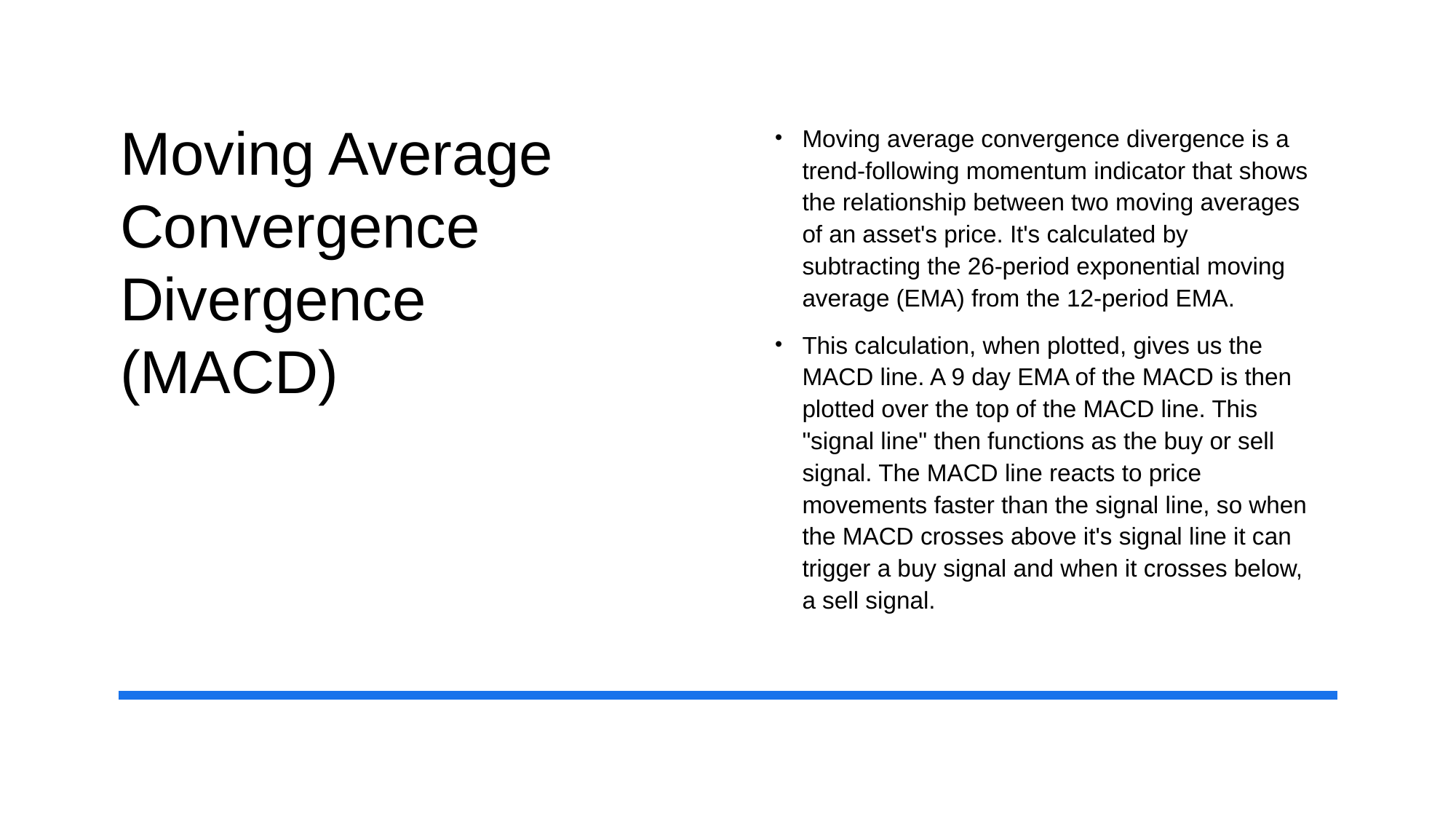

# Moving Average Convergence Divergence (MACD)
Moving average convergence divergence is a trend-following momentum indicator that shows the relationship between two moving averages of an asset's price. It's calculated by subtracting the 26-period exponential moving average (EMA) from the 12-period EMA.
This calculation, when plotted, gives us the MACD line. A 9 day EMA of the MACD is then plotted over the top of the MACD line. This "signal line" then functions as the buy or sell signal. The MACD line reacts to price movements faster than the signal line, so when the MACD crosses above it's signal line it can trigger a buy signal and when it crosses below, a sell signal.